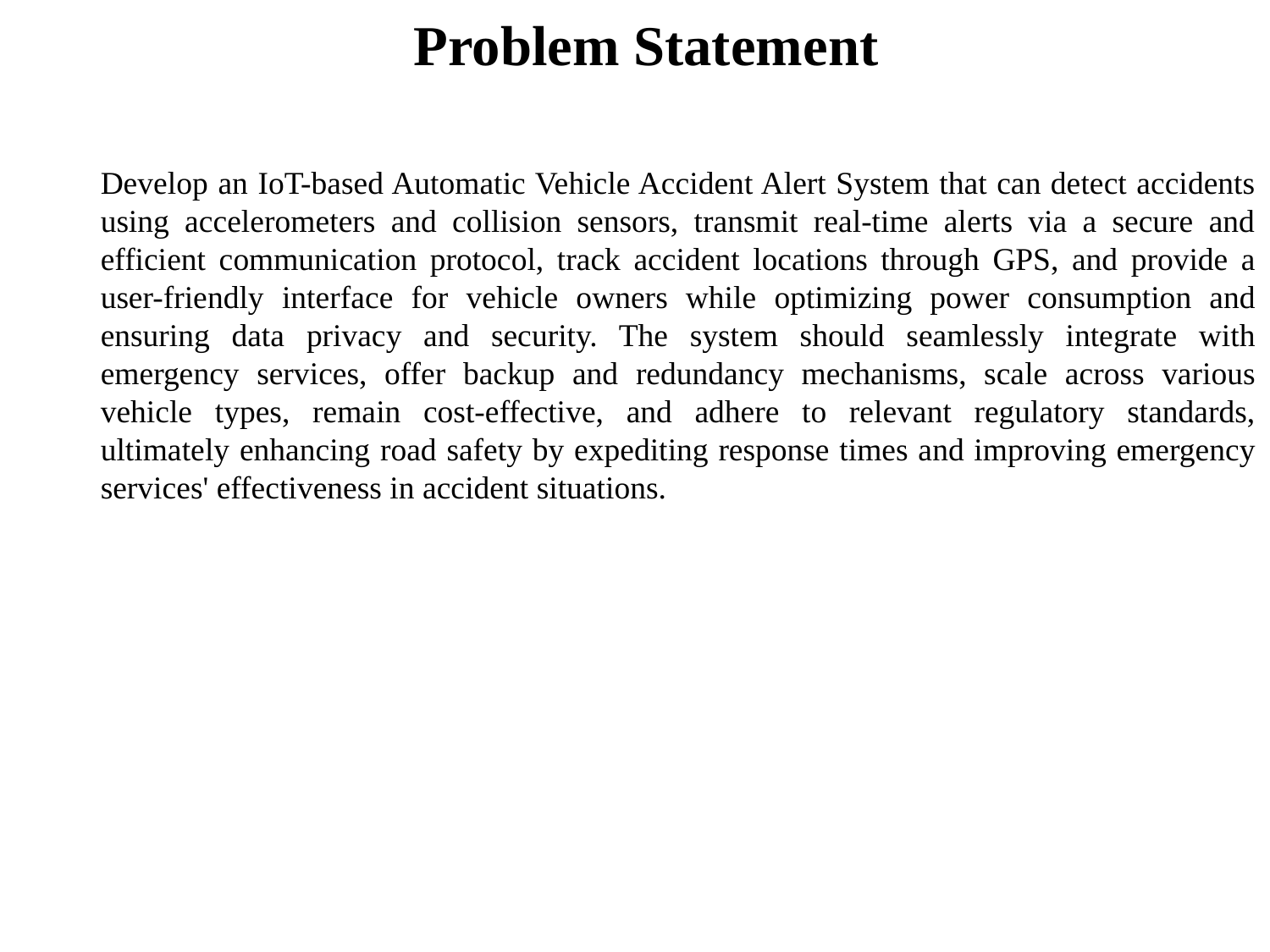

# Problem Statement
Develop an IoT-based Automatic Vehicle Accident Alert System that can detect accidents using accelerometers and collision sensors, transmit real-time alerts via a secure and efficient communication protocol, track accident locations through GPS, and provide a user-friendly interface for vehicle owners while optimizing power consumption and ensuring data privacy and security. The system should seamlessly integrate with emergency services, offer backup and redundancy mechanisms, scale across various vehicle types, remain cost-effective, and adhere to relevant regulatory standards, ultimately enhancing road safety by expediting response times and improving emergency services' effectiveness in accident situations.